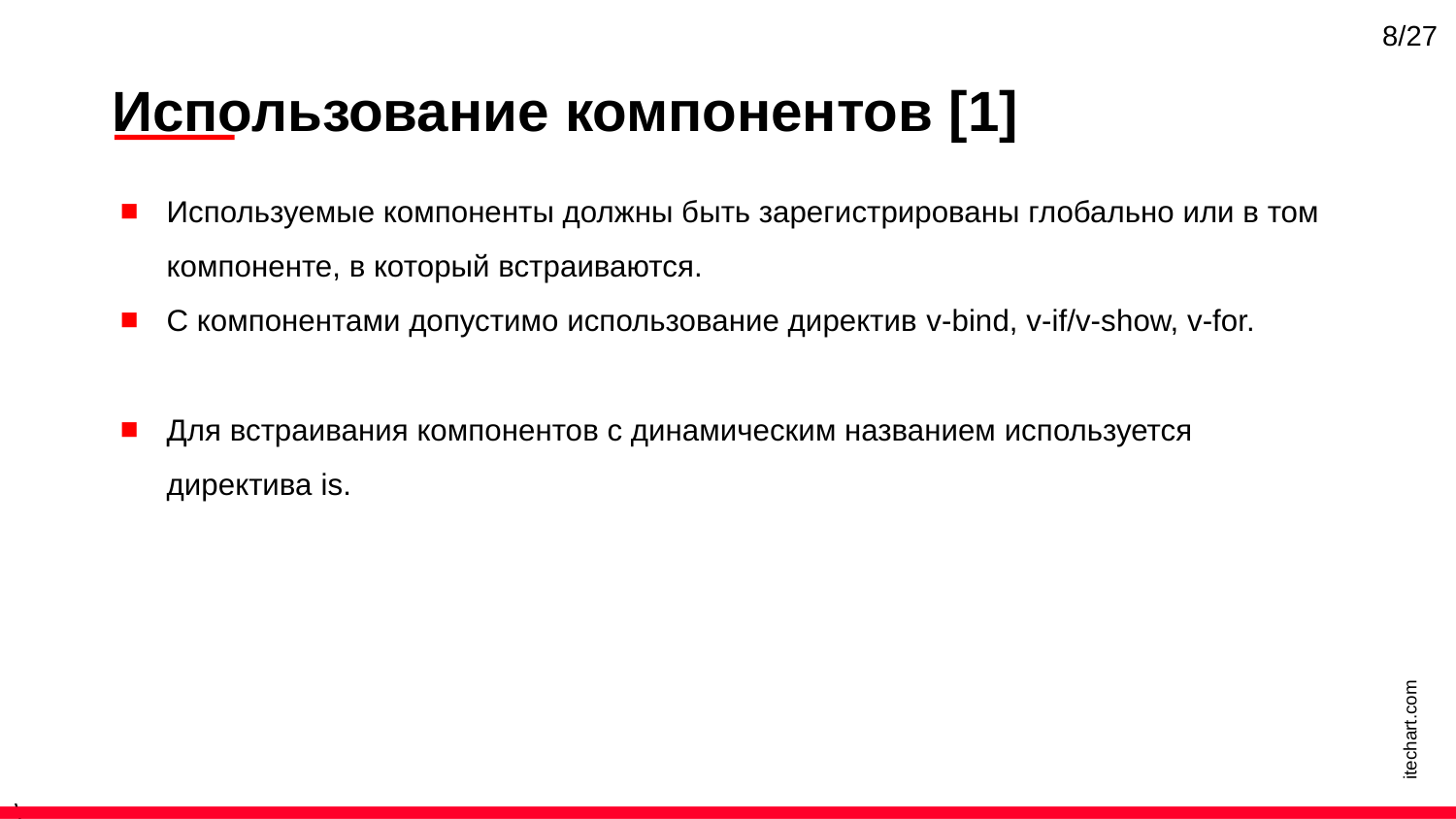

8/27
Использование компонентов [1]

Используемые компоненты должны быть зарегистрированы глобально или в том компоненте, в который встраиваются.
С компонентами допустимо использование директив v-bind, v-if/v-show, v-for.

Для встраивания компонентов с динамическим названием используется директива is.
itechart.com